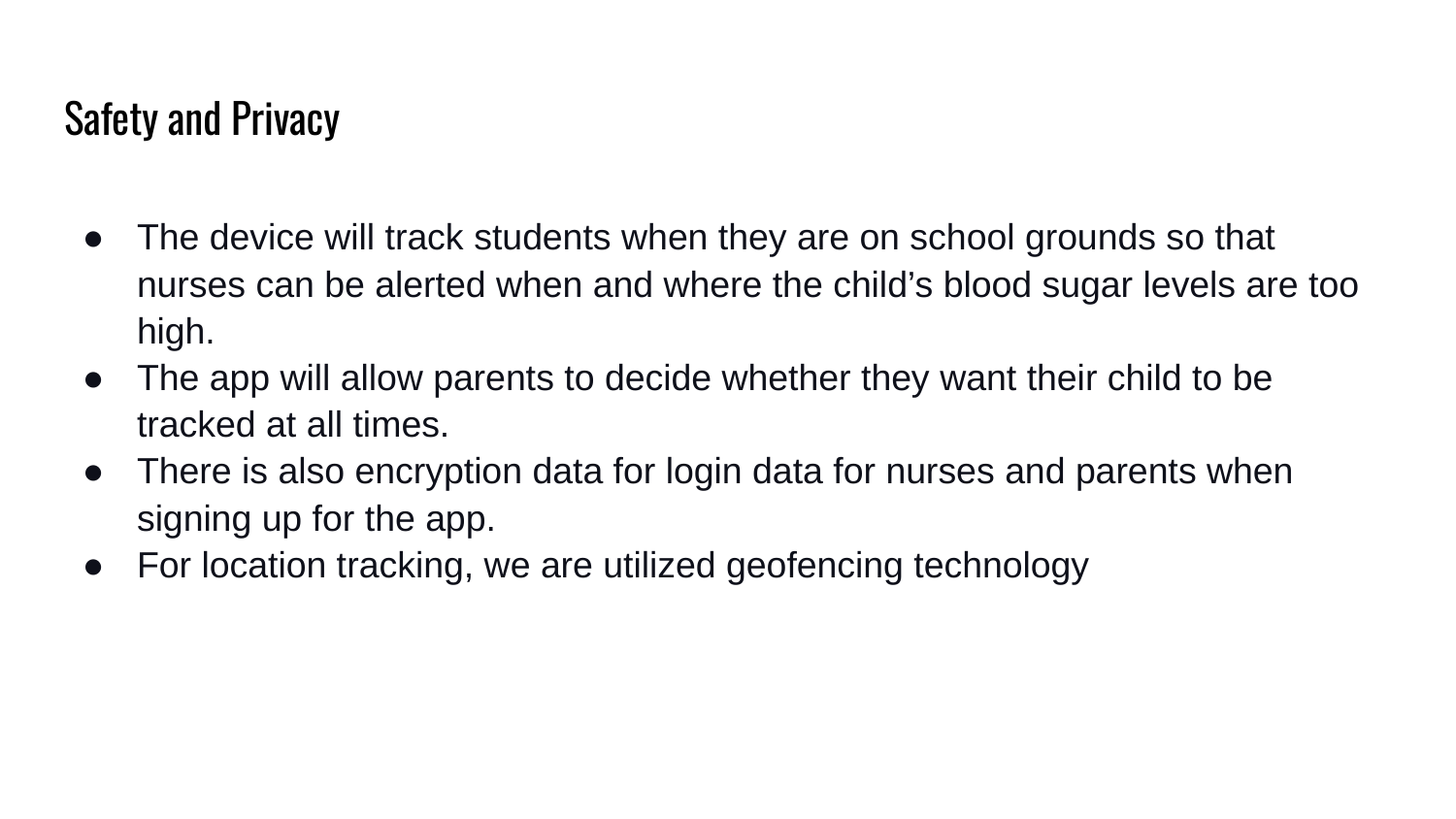

# Safety and Privacy
The device will track students when they are on school grounds so that nurses can be alerted when and where the child’s blood sugar levels are too high.
The app will allow parents to decide whether they want their child to be tracked at all times.
There is also encryption data for login data for nurses and parents when signing up for the app.
For location tracking, we are utilized geofencing technology